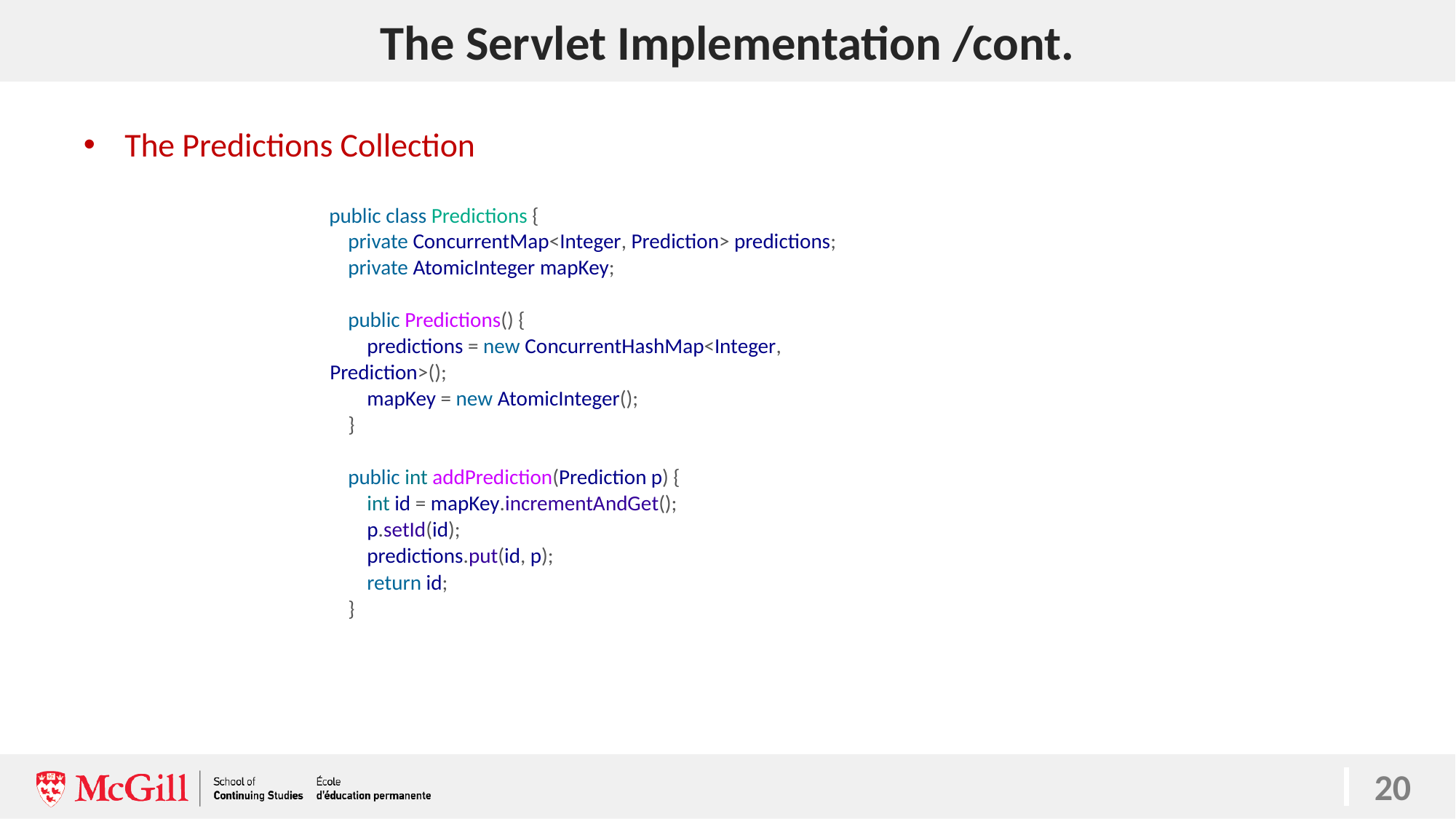

# The Servlet Implementation /cont.
20
The Predictions Collection
public class Predictions {
    private ConcurrentMap<Integer, Prediction> predictions;
    private AtomicInteger mapKey;

    public Predictions() {
        predictions = new ConcurrentHashMap<Integer, Prediction>();
        mapKey = new AtomicInteger();
    }

    public int addPrediction(Prediction p) {
        int id = mapKey.incrementAndGet();
        p.setId(id);
        predictions.put(id, p);
        return id;
    }